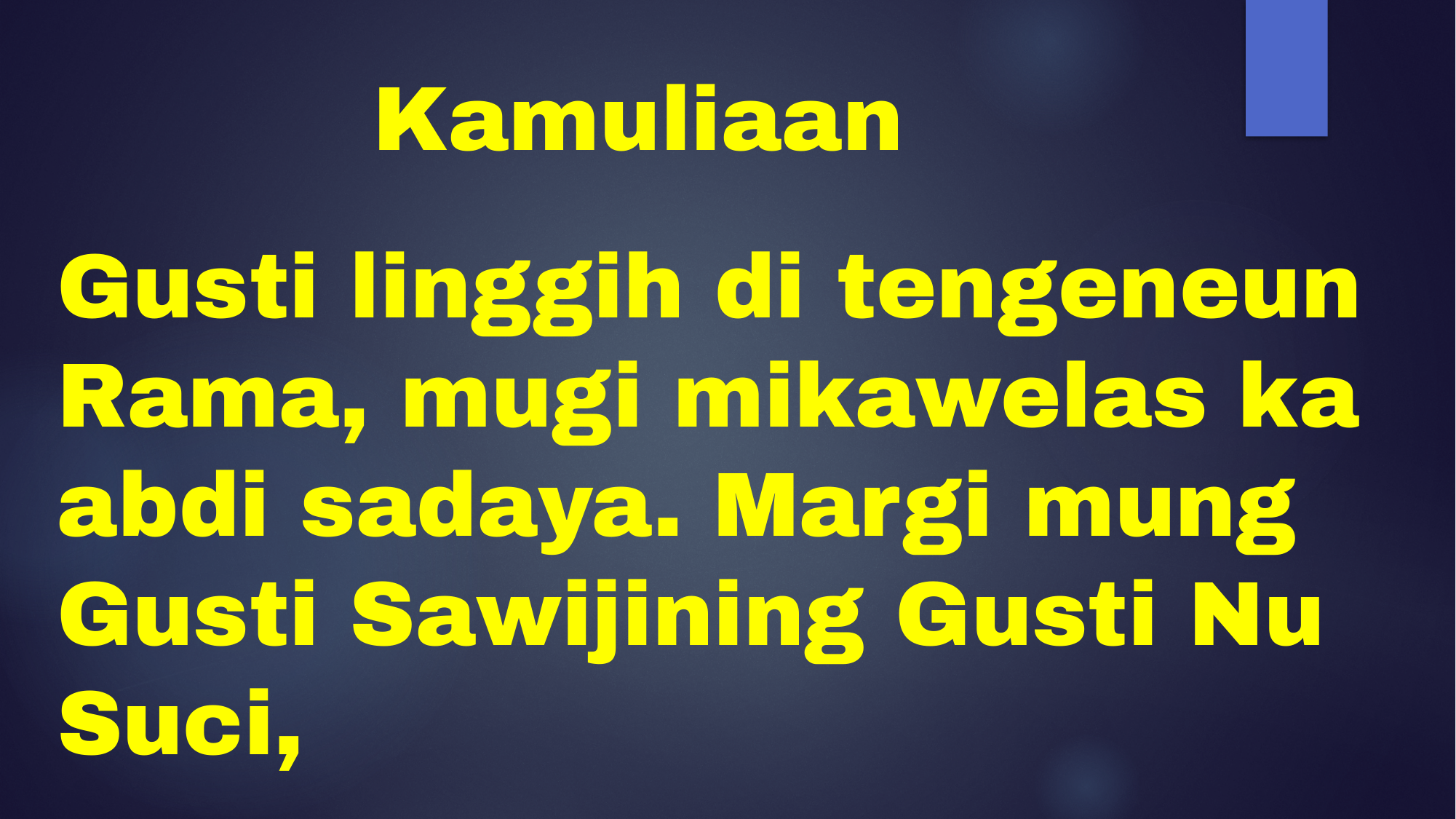

# Kamuliaan
Gusti linggih di tengeneun Rama, mugi mikawelas ka abdi sadaya. Margi mung Gusti Sawijining Gusti Nu Suci,